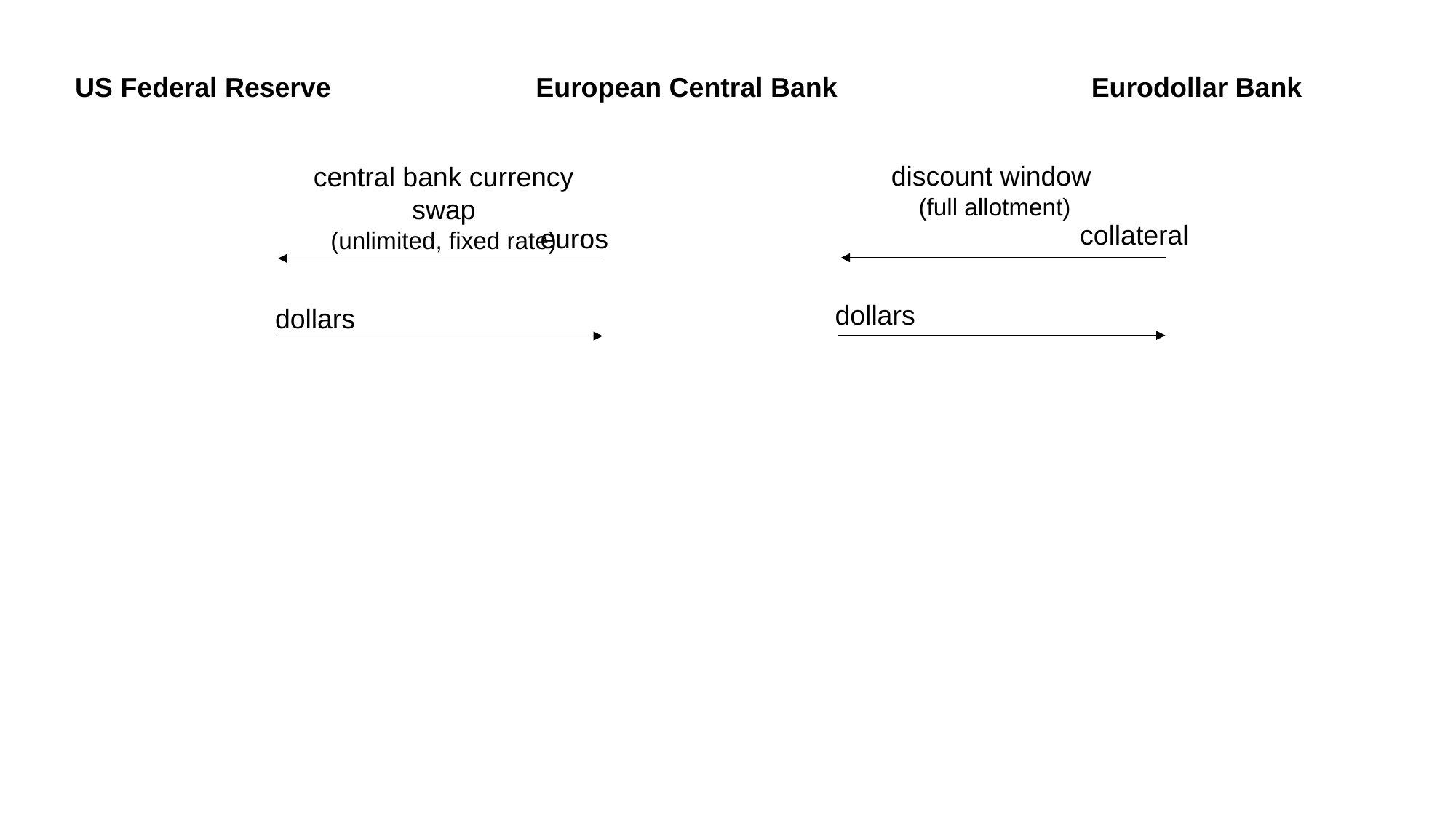

US Federal Reserve
European Central Bank
Eurodollar Bank
discount window
(full allotment)
central bank currency swap
(unlimited, fixed rate)
collateral
euros
dollars
dollars